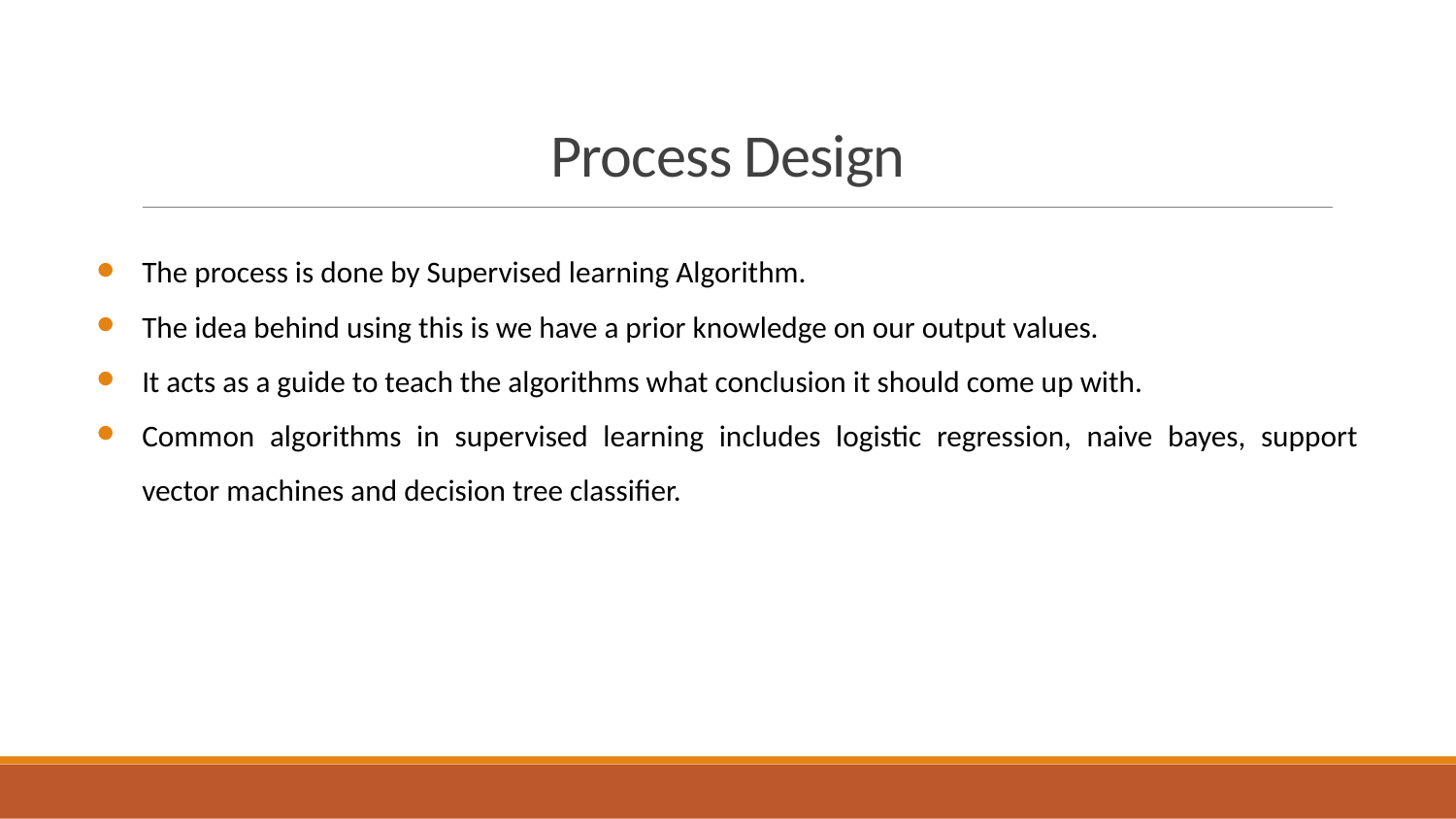

# Process Design
The process is done by Supervised learning Algorithm.
The idea behind using this is we have a prior knowledge on our output values.
It acts as a guide to teach the algorithms what conclusion it should come up with.
Common algorithms in supervised learning includes logistic regression, naive bayes, support vector machines and decision tree classifier.